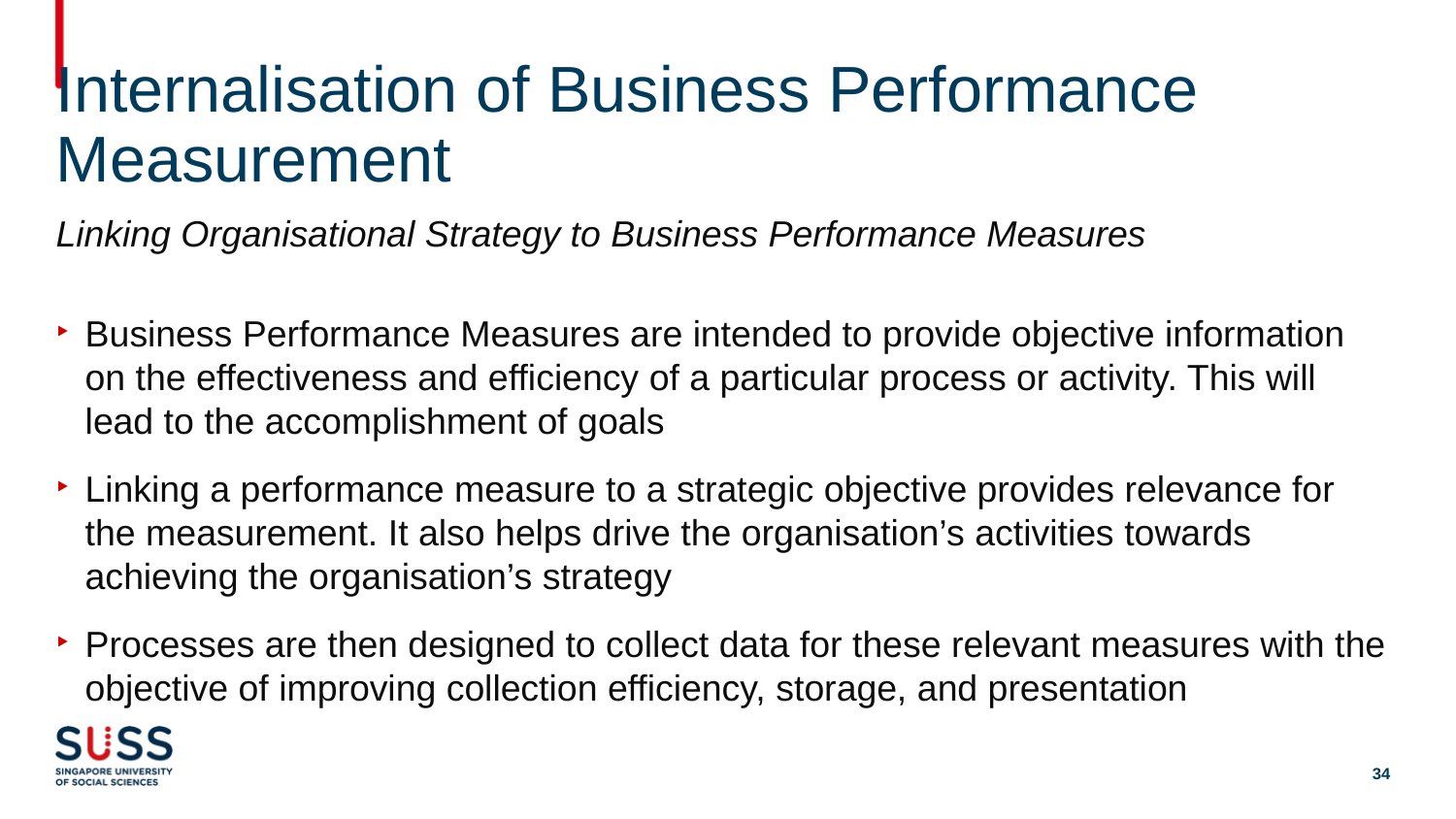

# Internalisation of Business Performance Measurement
Linking Organisational Strategy to Business Performance Measures
Business Performance Measures are intended to provide objective information on the effectiveness and efficiency of a particular process or activity. This will lead to the accomplishment of goals
Linking a performance measure to a strategic objective provides relevance for the measurement. It also helps drive the organisation’s activities towards achieving the organisation’s strategy
Processes are then designed to collect data for these relevant measures with the objective of improving collection efficiency, storage, and presentation